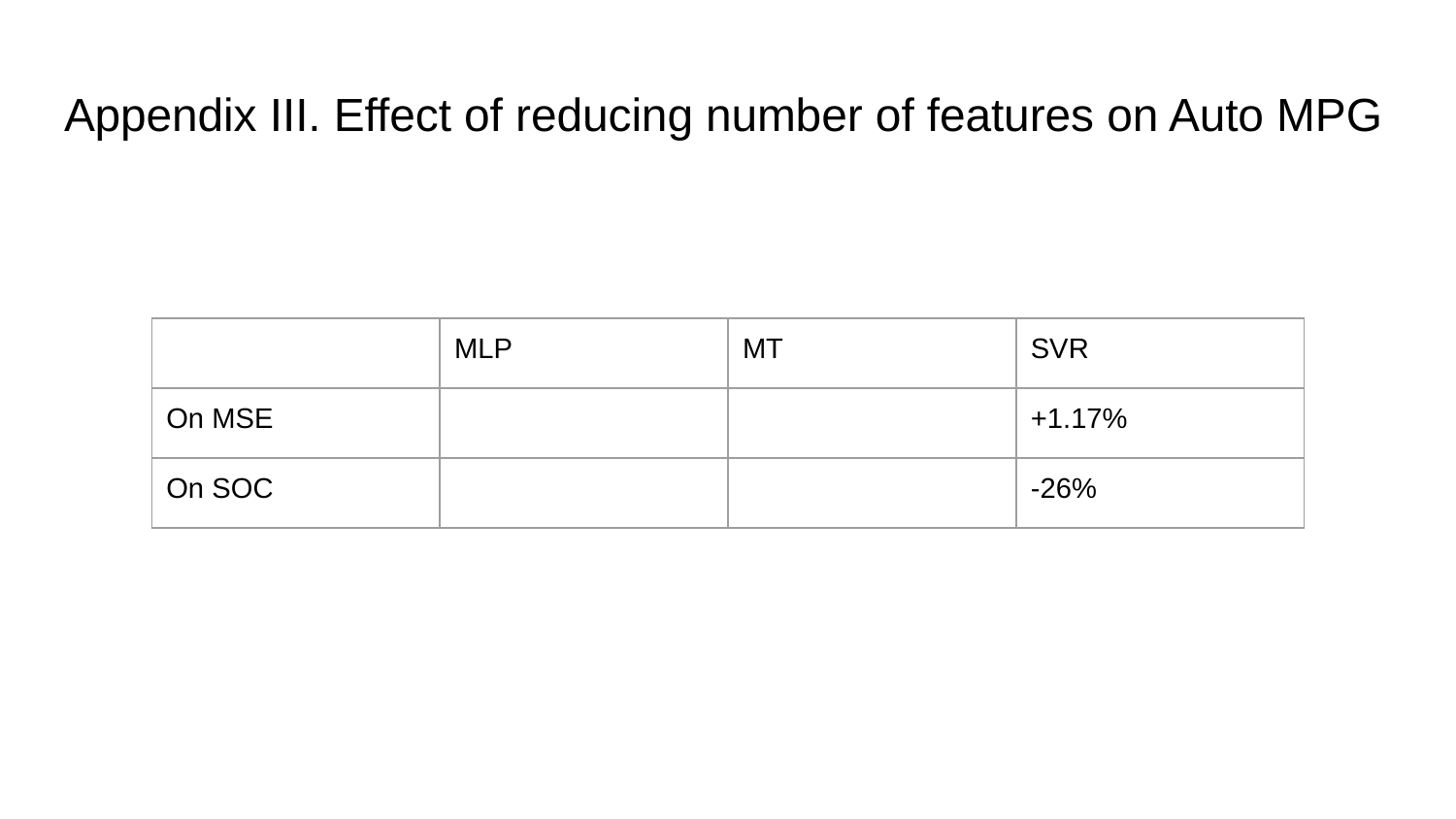

# Appendix III. Effect of reducing number of features on Auto MPG
|  | MLP | MT | SVR |
| --- | --- | --- | --- |
| On MSE |  |  | +1.17% |
| On SOC |  |  | -26% |